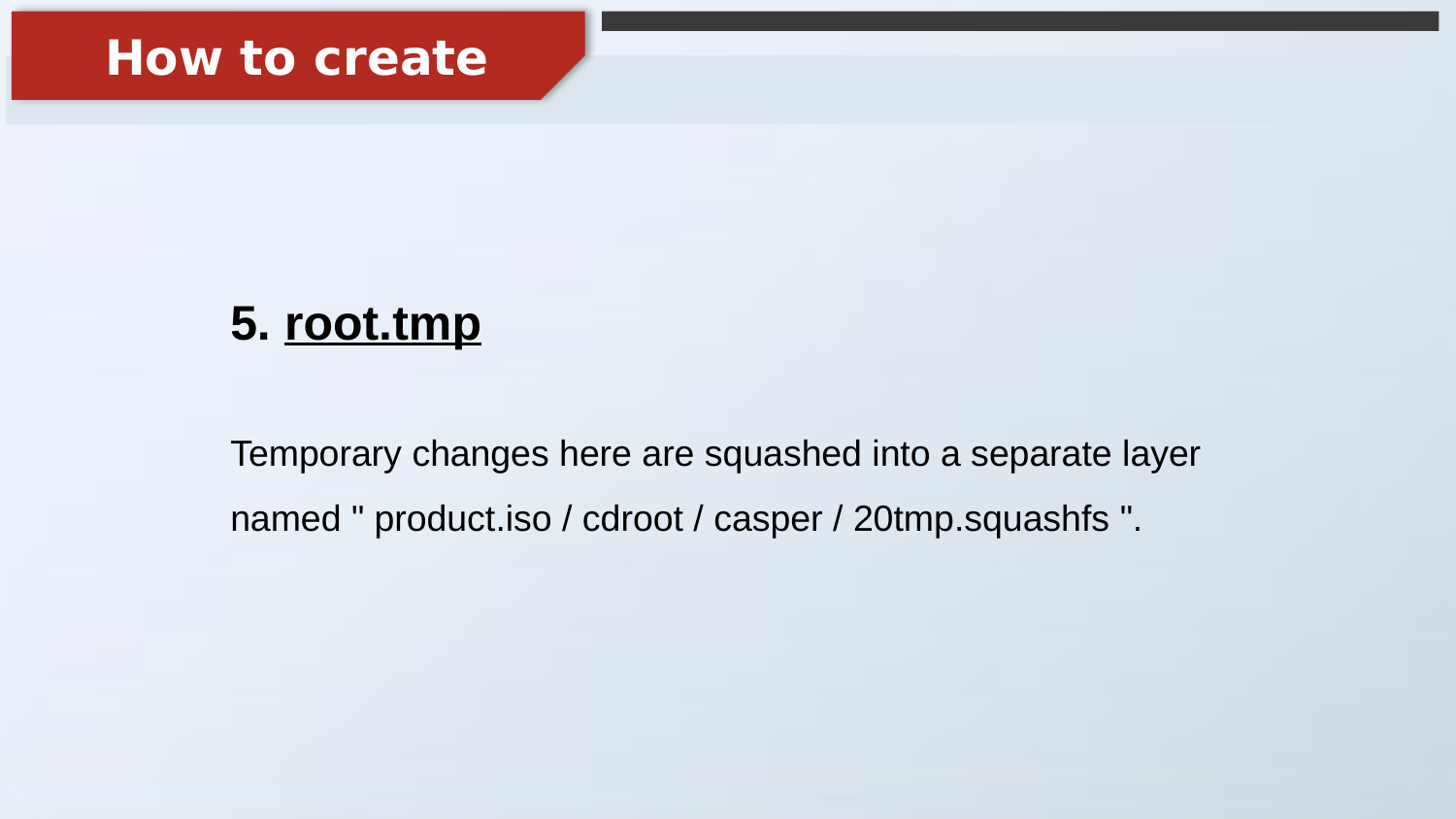

How to create

5. root.tmp

Temporary changes here are squashed into a separate layer named " product.iso / cdroot / casper / 20tmp.squashfs ".